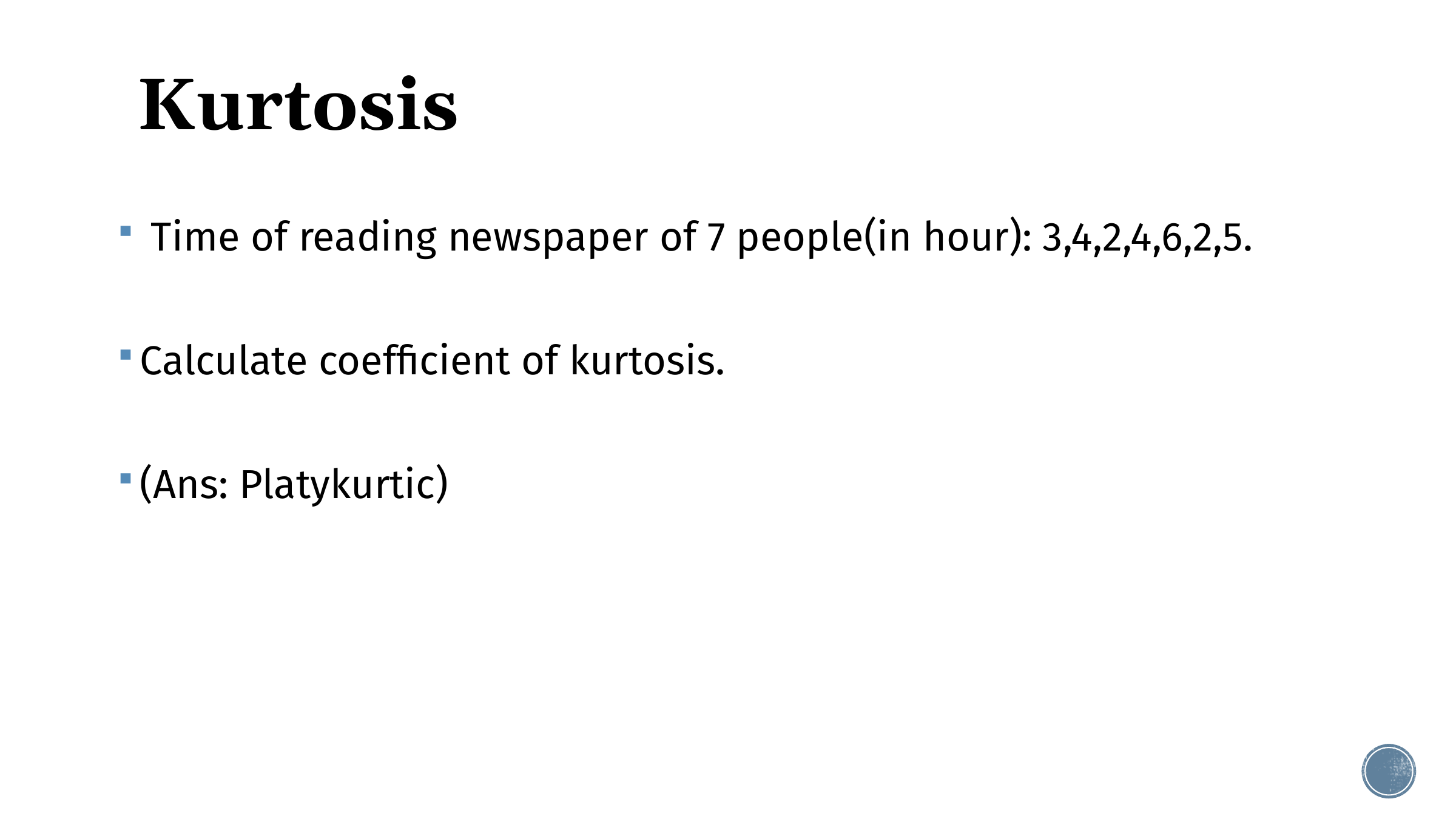

# Kurtosis
 Time of reading newspaper of 7 people(in hour): 3,4,2,4,6,2,5.

Calculate coefficient of kurtosis.

(Ans: Platykurtic)